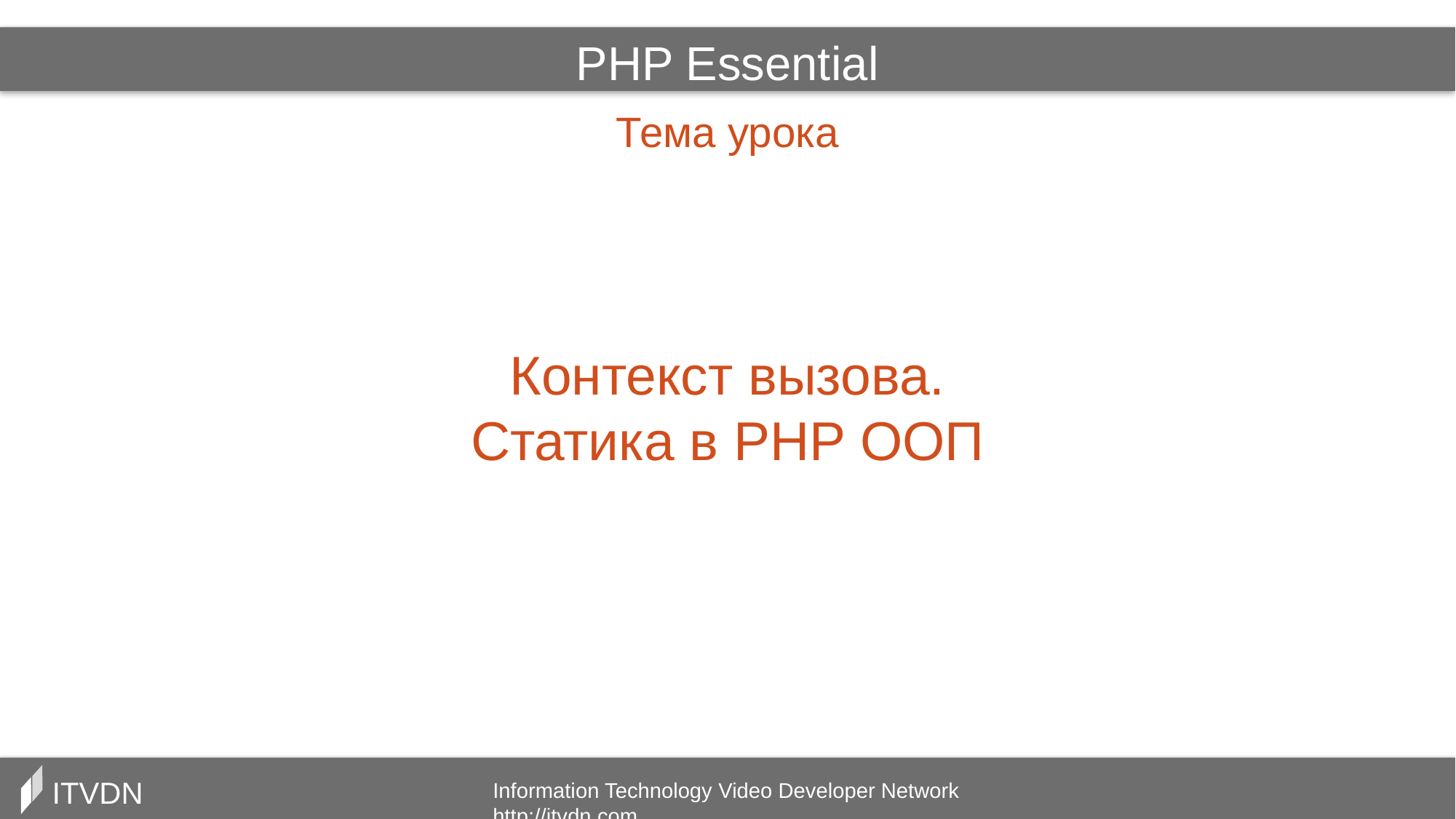

PHP Essential

Тема урока

Контекст вызова.
Статика в PHP ООП

ITVDN
Information Technology Video Developer Network                                                       http://itvdn.com